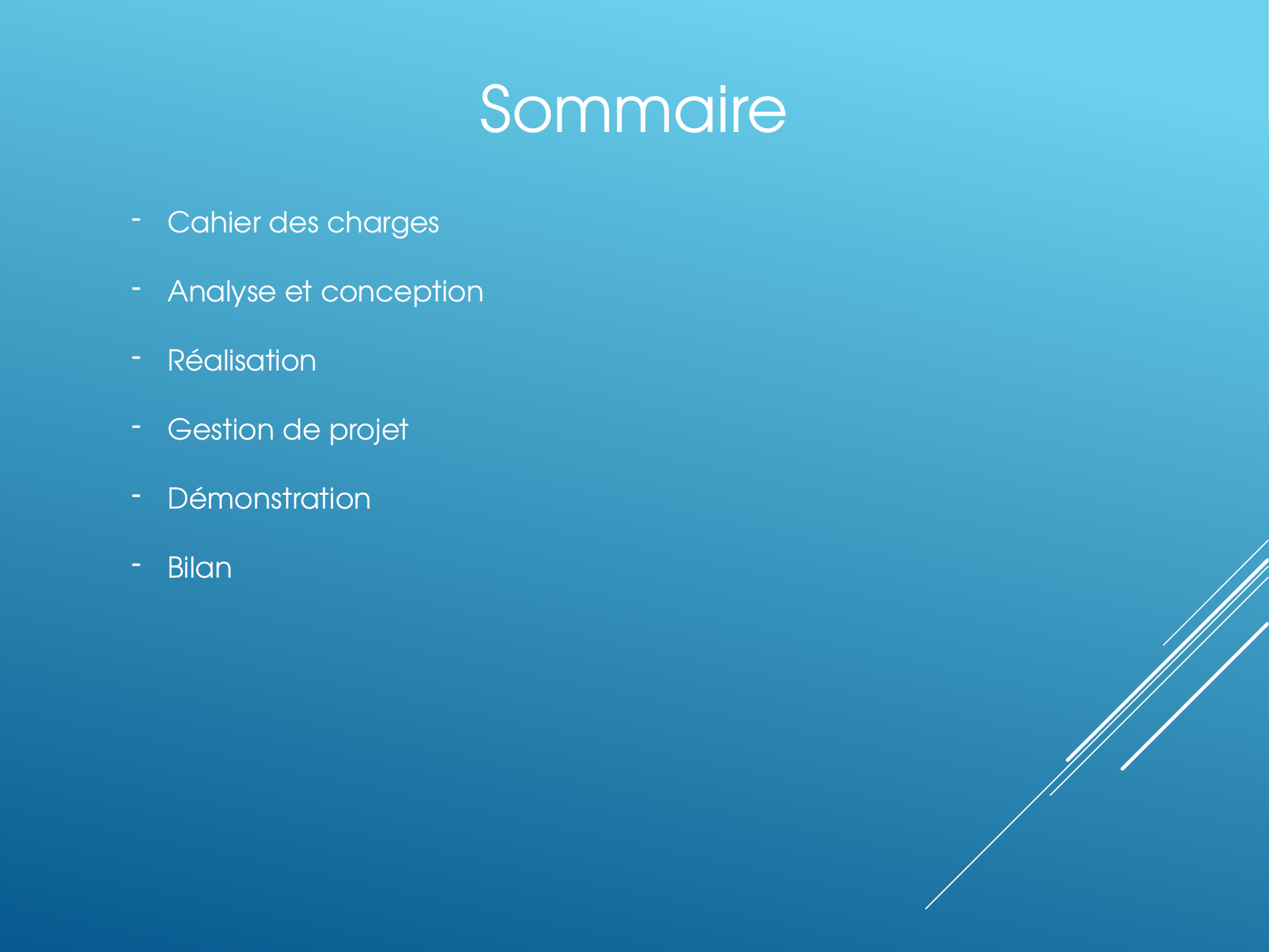

Sommaire
Cahier des charges

Analyse et conception

Réalisation

Gestion de projet

Démonstration

Bilan